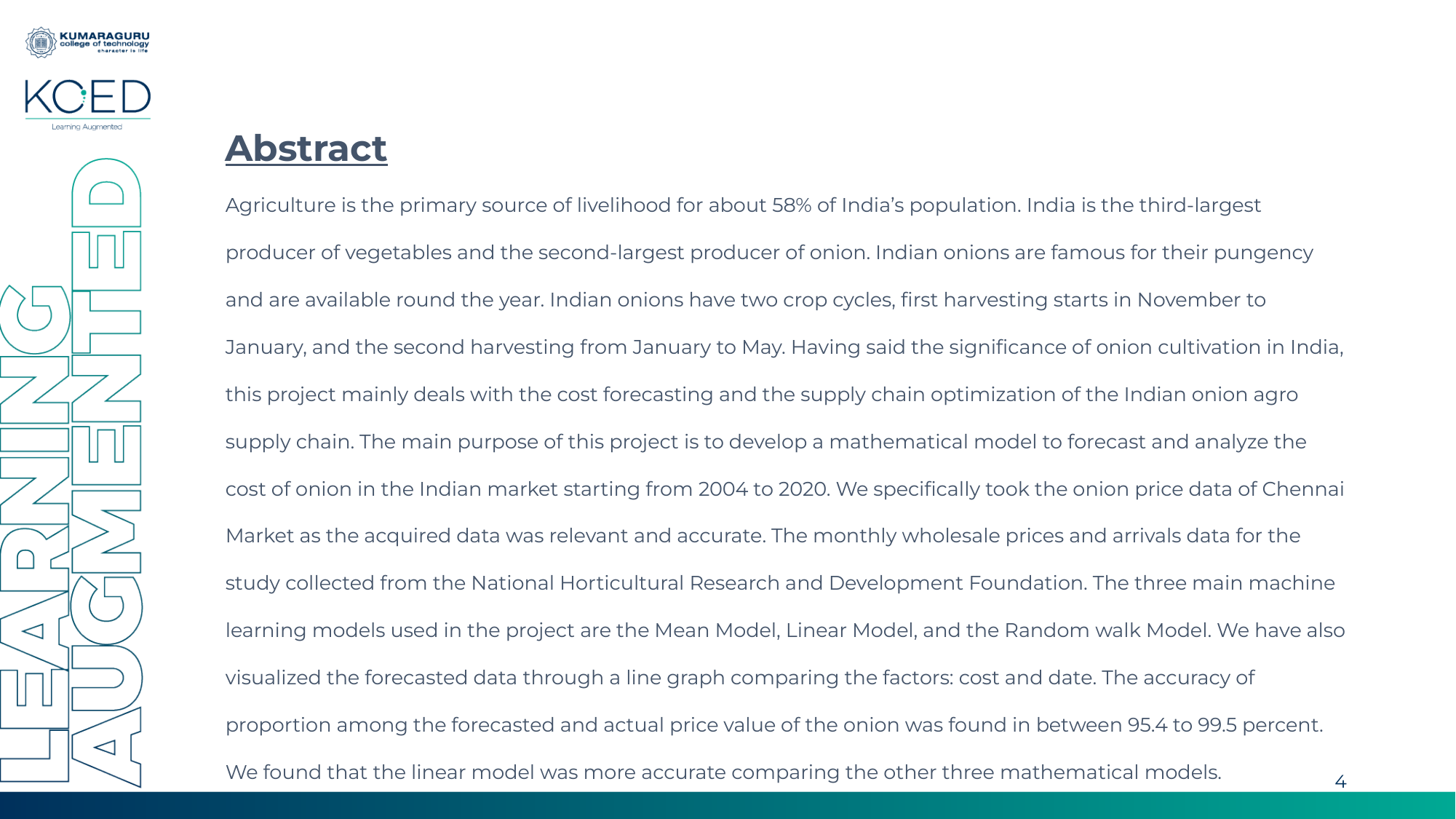

Abstract
Agriculture is the primary source of livelihood for about 58% of India’s population. India is the third-largest producer of vegetables and the second-largest producer of onion. Indian onions are famous for their pungency and are available round the year. Indian onions have two crop cycles, first harvesting starts in November to January, and the second harvesting from January to May. Having said the significance of onion cultivation in India, this project mainly deals with the cost forecasting and the supply chain optimization of the Indian onion agro supply chain. The main purpose of this project is to develop a mathematical model to forecast and analyze the cost of onion in the Indian market starting from 2004 to 2020. We specifically took the onion price data of Chennai Market as the acquired data was relevant and accurate. The monthly wholesale prices and arrivals data for the study collected from the National Horticultural Research and Development Foundation. The three main machine learning models used in the project are the Mean Model, Linear Model, and the Random walk Model. We have also visualized the forecasted data through a line graph comparing the factors: cost and date. The accuracy of proportion among the forecasted and actual price value of the onion was found in between 95.4 to 99.5 percent. We found that the linear model was more accurate comparing the other three mathematical models.

4